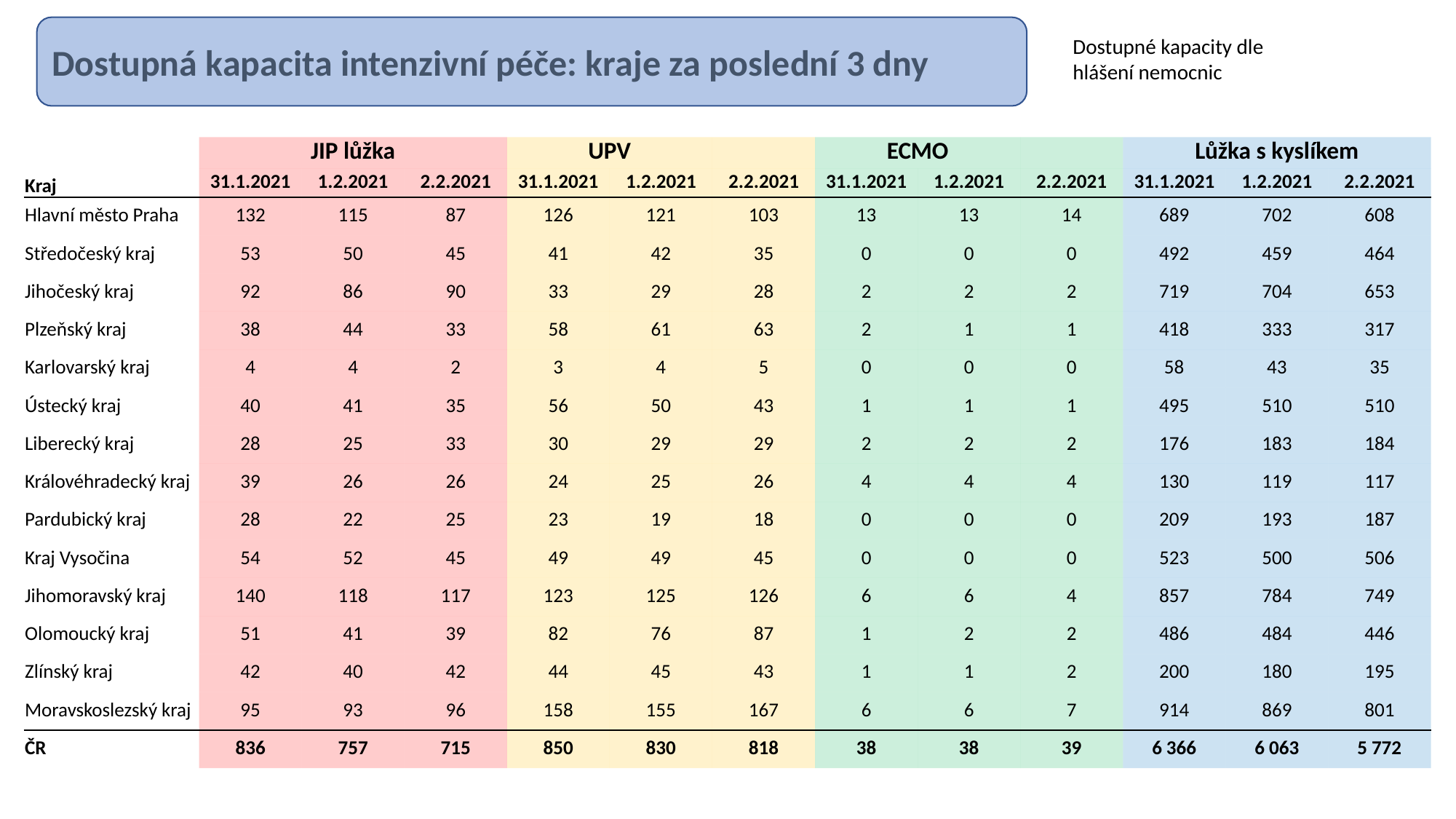

Dostupná kapacita intenzivní péče: kraje za poslední 3 dny
Dostupné kapacity dle hlášení nemocnic
|  | JIP lůžka |  |  | UPV |  |  | ECMO |  |  | Lůžka s kyslíkem |  |  |
| --- | --- | --- | --- | --- | --- | --- | --- | --- | --- | --- | --- | --- |
| Kraj | 31.1.2021 | 1.2.2021 | 2.2.2021 | 31.1.2021 | 1.2.2021 | 2.2.2021 | 31.1.2021 | 1.2.2021 | 2.2.2021 | 31.1.2021 | 1.2.2021 | 2.2.2021 |
| Hlavní město Praha | 132 | 115 | 87 | 126 | 121 | 103 | 13 | 13 | 14 | 689 | 702 | 608 |
| Středočeský kraj | 53 | 50 | 45 | 41 | 42 | 35 | 0 | 0 | 0 | 492 | 459 | 464 |
| Jihočeský kraj | 92 | 86 | 90 | 33 | 29 | 28 | 2 | 2 | 2 | 719 | 704 | 653 |
| Plzeňský kraj | 38 | 44 | 33 | 58 | 61 | 63 | 2 | 1 | 1 | 418 | 333 | 317 |
| Karlovarský kraj | 4 | 4 | 2 | 3 | 4 | 5 | 0 | 0 | 0 | 58 | 43 | 35 |
| Ústecký kraj | 40 | 41 | 35 | 56 | 50 | 43 | 1 | 1 | 1 | 495 | 510 | 510 |
| Liberecký kraj | 28 | 25 | 33 | 30 | 29 | 29 | 2 | 2 | 2 | 176 | 183 | 184 |
| Královéhradecký kraj | 39 | 26 | 26 | 24 | 25 | 26 | 4 | 4 | 4 | 130 | 119 | 117 |
| Pardubický kraj | 28 | 22 | 25 | 23 | 19 | 18 | 0 | 0 | 0 | 209 | 193 | 187 |
| Kraj Vysočina | 54 | 52 | 45 | 49 | 49 | 45 | 0 | 0 | 0 | 523 | 500 | 506 |
| Jihomoravský kraj | 140 | 118 | 117 | 123 | 125 | 126 | 6 | 6 | 4 | 857 | 784 | 749 |
| Olomoucký kraj | 51 | 41 | 39 | 82 | 76 | 87 | 1 | 2 | 2 | 486 | 484 | 446 |
| Zlínský kraj | 42 | 40 | 42 | 44 | 45 | 43 | 1 | 1 | 2 | 200 | 180 | 195 |
| Moravskoslezský kraj | 95 | 93 | 96 | 158 | 155 | 167 | 6 | 6 | 7 | 914 | 869 | 801 |
| ČR | 836 | 757 | 715 | 850 | 830 | 818 | 38 | 38 | 39 | 6 366 | 6 063 | 5 772 |